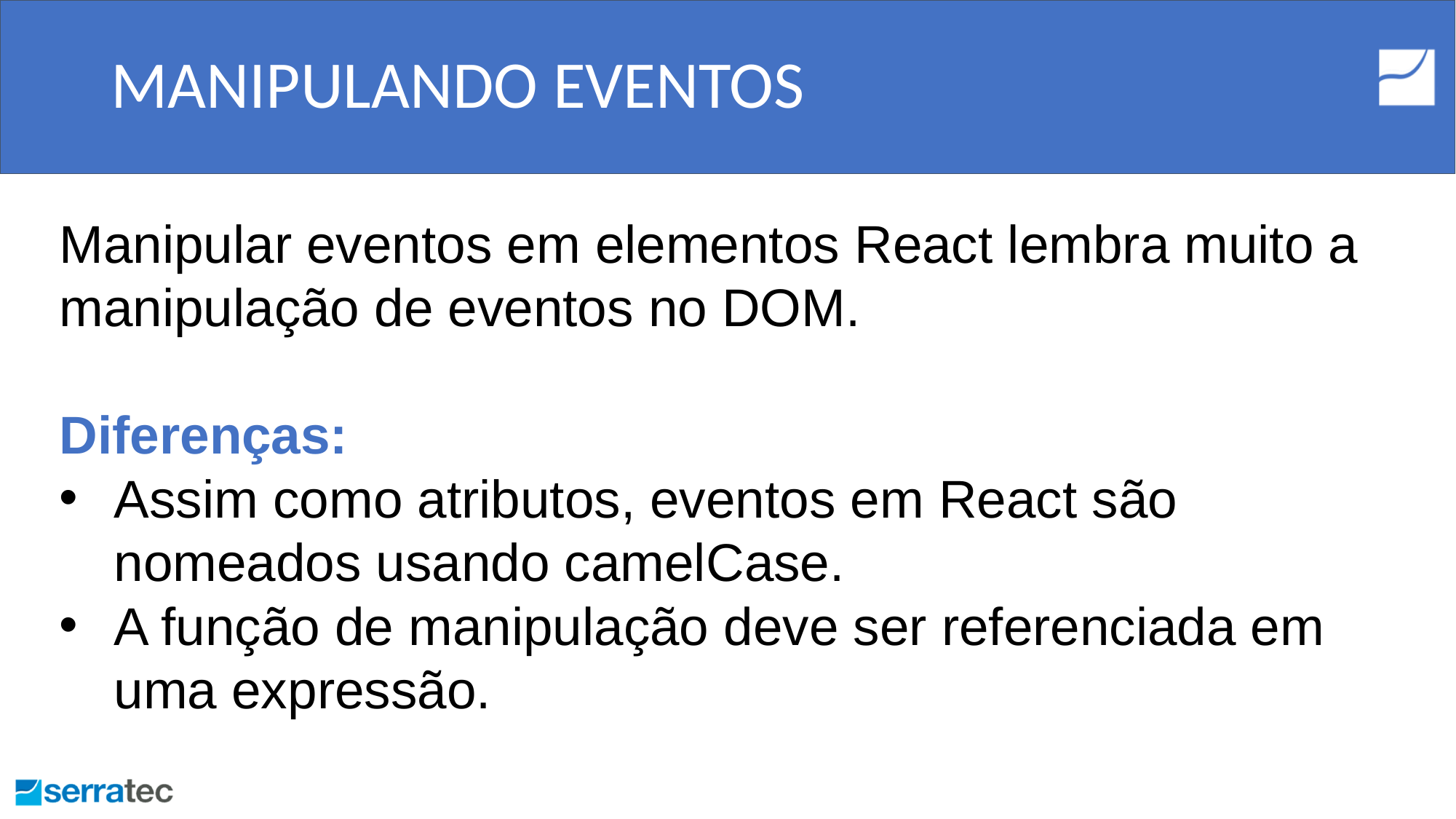

# MANIPULANDO EVENTOS
Manipular eventos em elementos React lembra muito a manipulação de eventos no DOM.

Diferenças:
Assim como atributos, eventos em React são nomeados usando camelCase.
A função de manipulação deve ser referenciada em uma expressão.